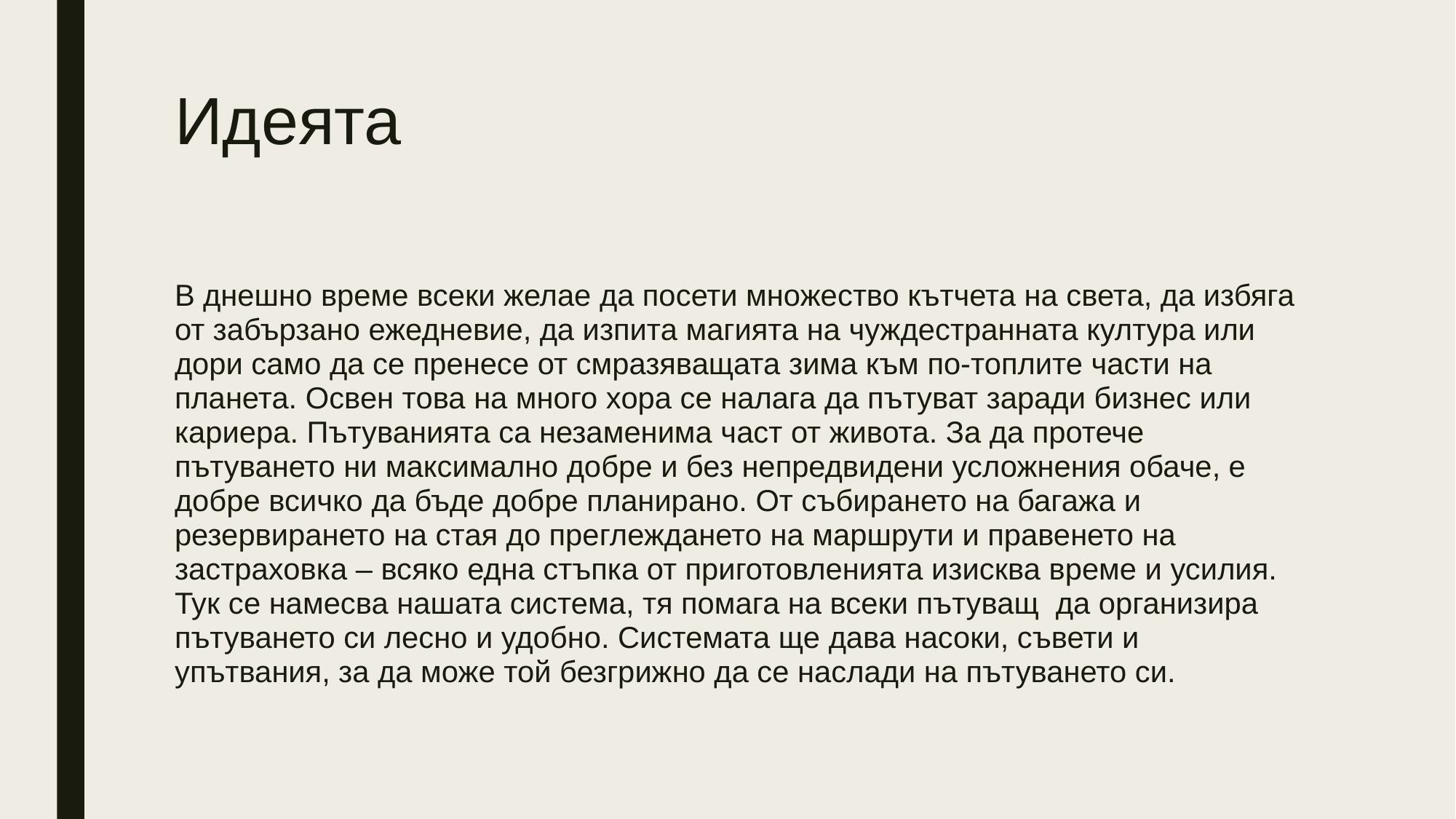

# Идеята
В днешно време всеки желае да посети множество кътчета на света, да избяга от забързано ежедневие, да изпита магията на чуждестранната култура или дори само да се пренесе от смразяващата зима към по-топлите части на планета. Освен това на много хора се налага да пътуват заради бизнес или кариера. Пътуванията са незаменима част от живота. За да протече пътуването ни максимално добре и без непредвидени усложнения обаче, е добре всичко да бъде добре планирано. От събирането на багажа и резервирането на стая до преглеждането на маршрути и правенето на застраховка – всяко една стъпка от приготовленията изисква време и усилия. Тук сe намесва нашата система, тя помага на всеки пътуващ  да организира пътуването си лесно и удобно. Системата ще дава насоки, съвети и упътвания, за да може той безгрижно да се наслади на пътуването си.